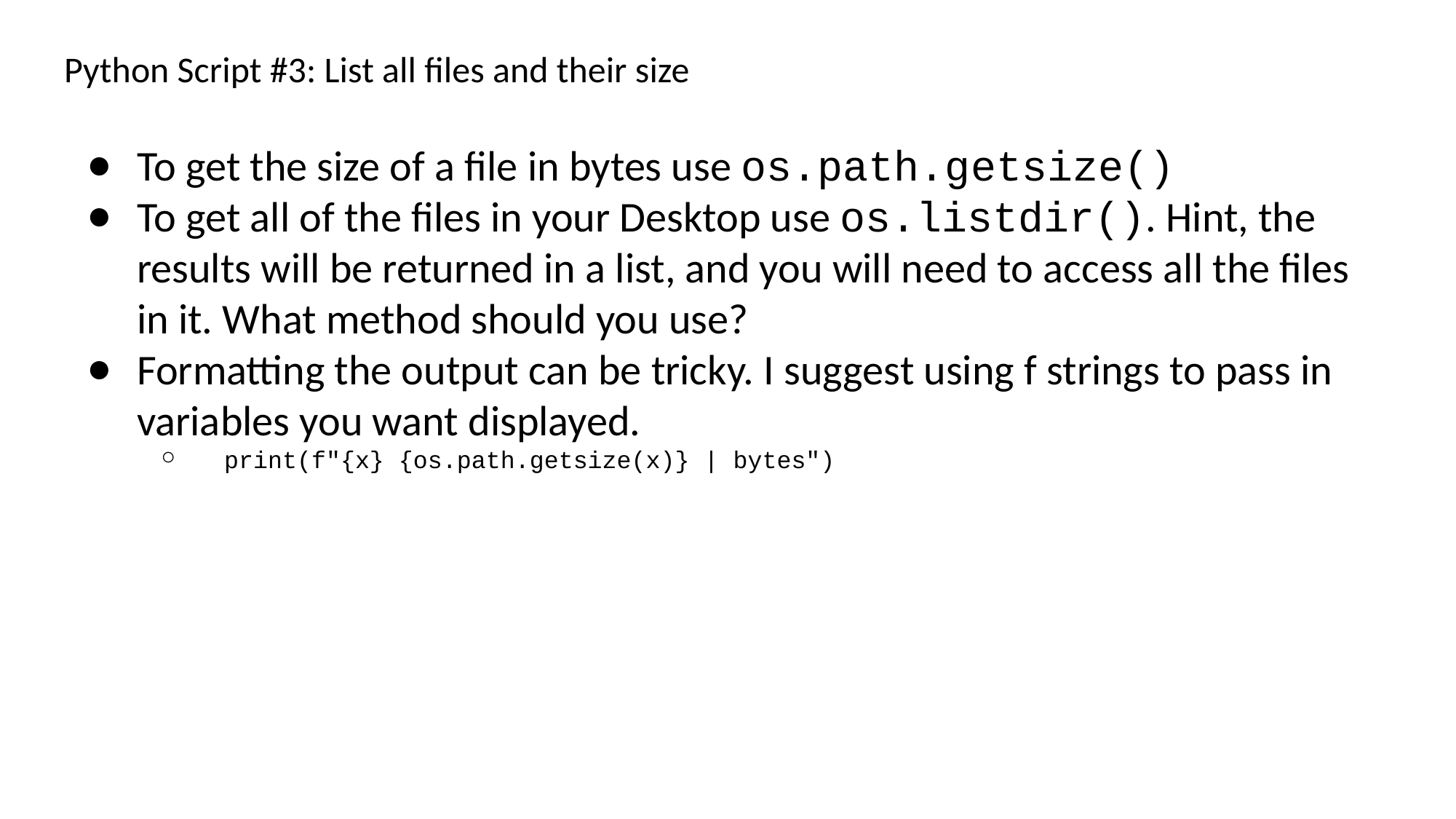

# Python Script #3: List all files and their size
To get the size of a file in bytes use os.path.getsize()
To get all of the files in your Desktop use os.listdir(). Hint, the results will be returned in a list, and you will need to access all the files in it. What method should you use?
Formatting the output can be tricky. I suggest using f strings to pass in variables you want displayed.
 print(f"{x} {os.path.getsize(x)} | bytes")